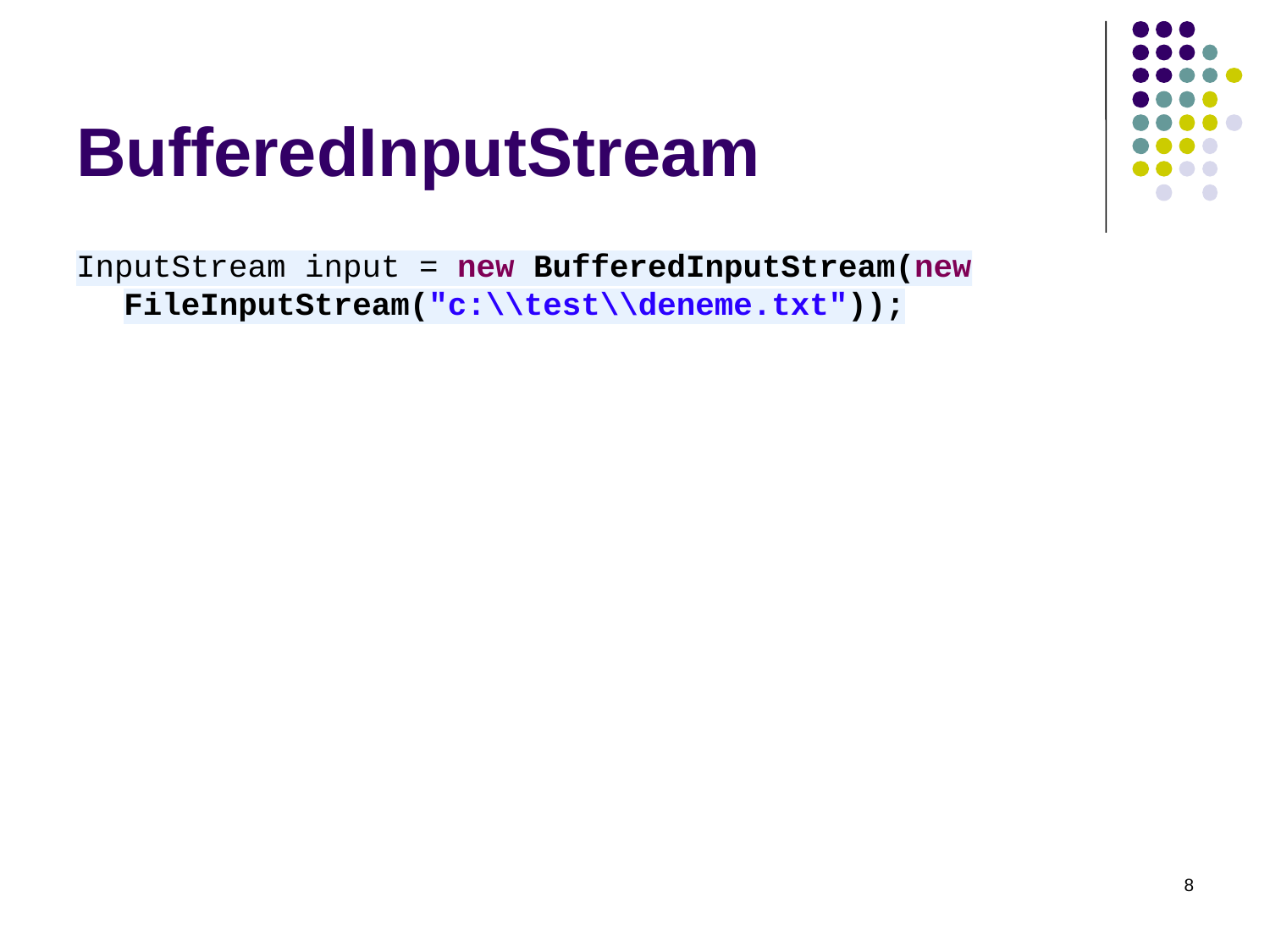

# BufferedInputStream
InputStream input = new BufferedInputStream(new FileInputStream("c:\\test\\deneme.txt"));
8